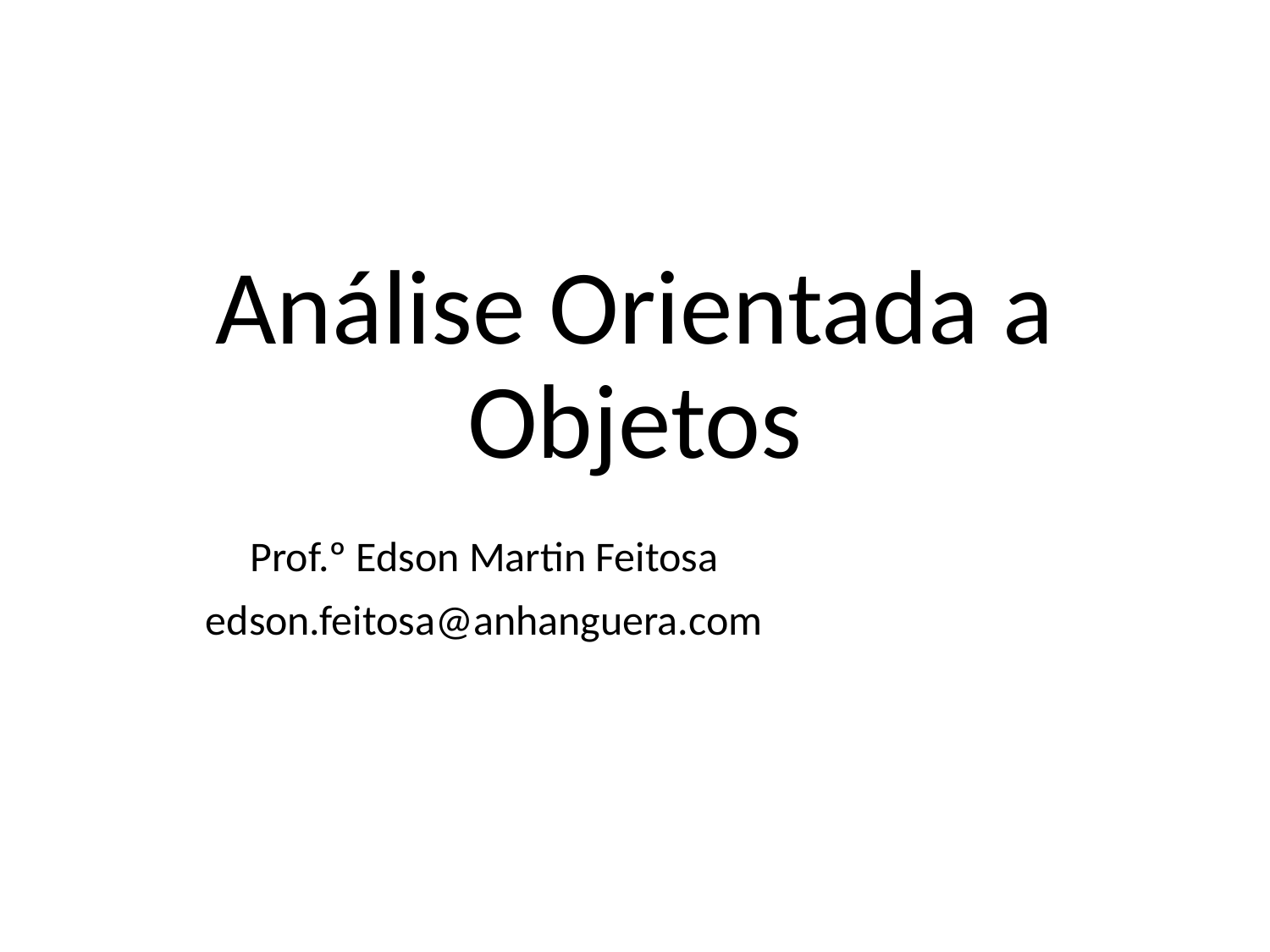

# Análise Orientada a Objetos
Prof.º Edson Martin Feitosa
edson.feitosa@anhanguera.com